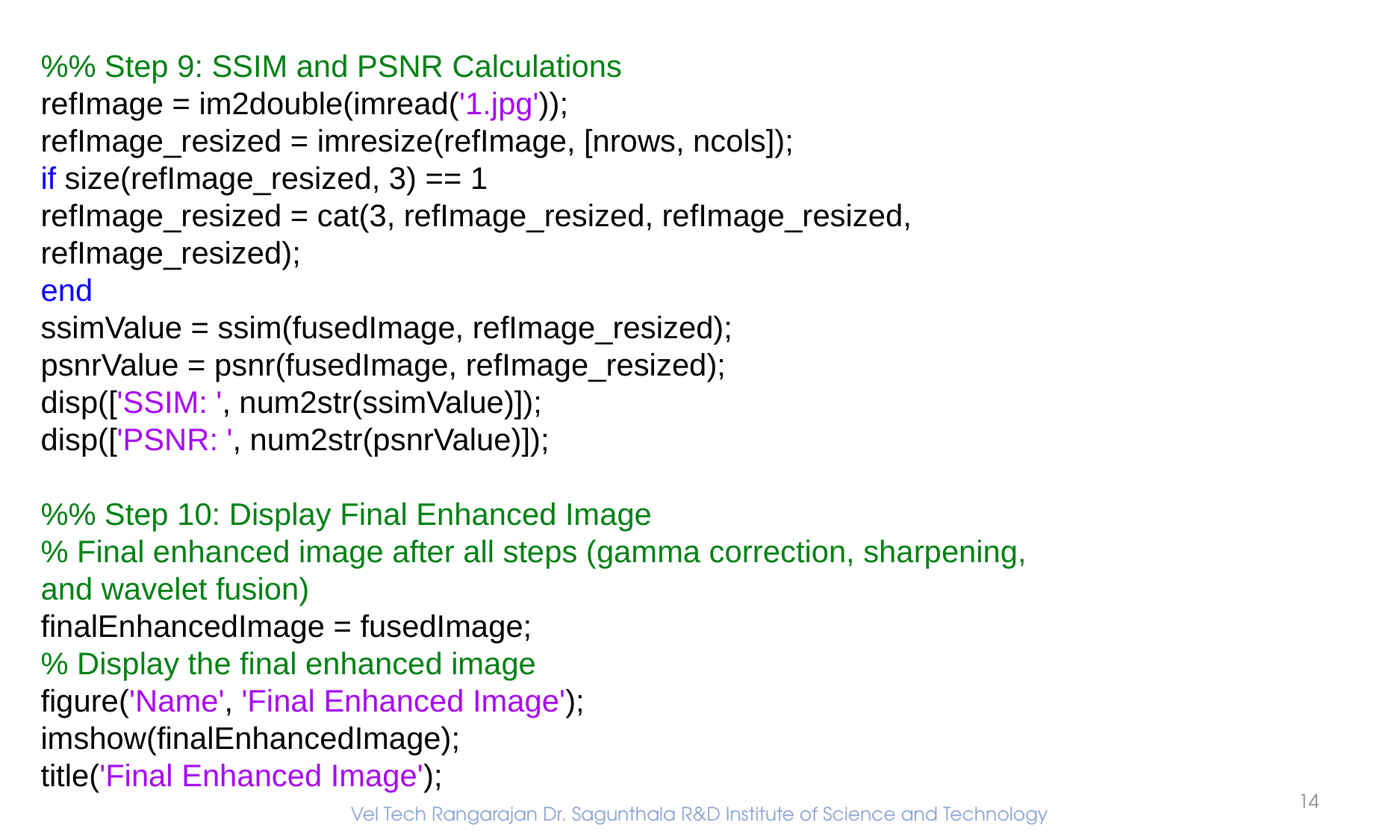

%% Step 9: SSIM and PSNR Calculations
refImage = im2double(imread('1.jpg'));
refImage_resized = imresize(refImage, [nrows, ncols]);
if size(refImage_resized, 3) == 1
refImage_resized = cat(3, refImage_resized, refImage_resized, refImage_resized);
end
ssimValue = ssim(fusedImage, refImage_resized);
psnrValue = psnr(fusedImage, refImage_resized);
disp(['SSIM: ', num2str(ssimValue)]);
disp(['PSNR: ', num2str(psnrValue)]);

%% Step 10: Display Final Enhanced Image
% Final enhanced image after all steps (gamma correction, sharpening, and wavelet fusion)
finalEnhancedImage = fusedImage;
% Display the final enhanced image
figure('Name', 'Final Enhanced Image');
imshow(finalEnhancedImage);
title('Final Enhanced Image');
14
Vel Tech Rangarajan Dr. Sagunthala R&D Institute of Science and Technology